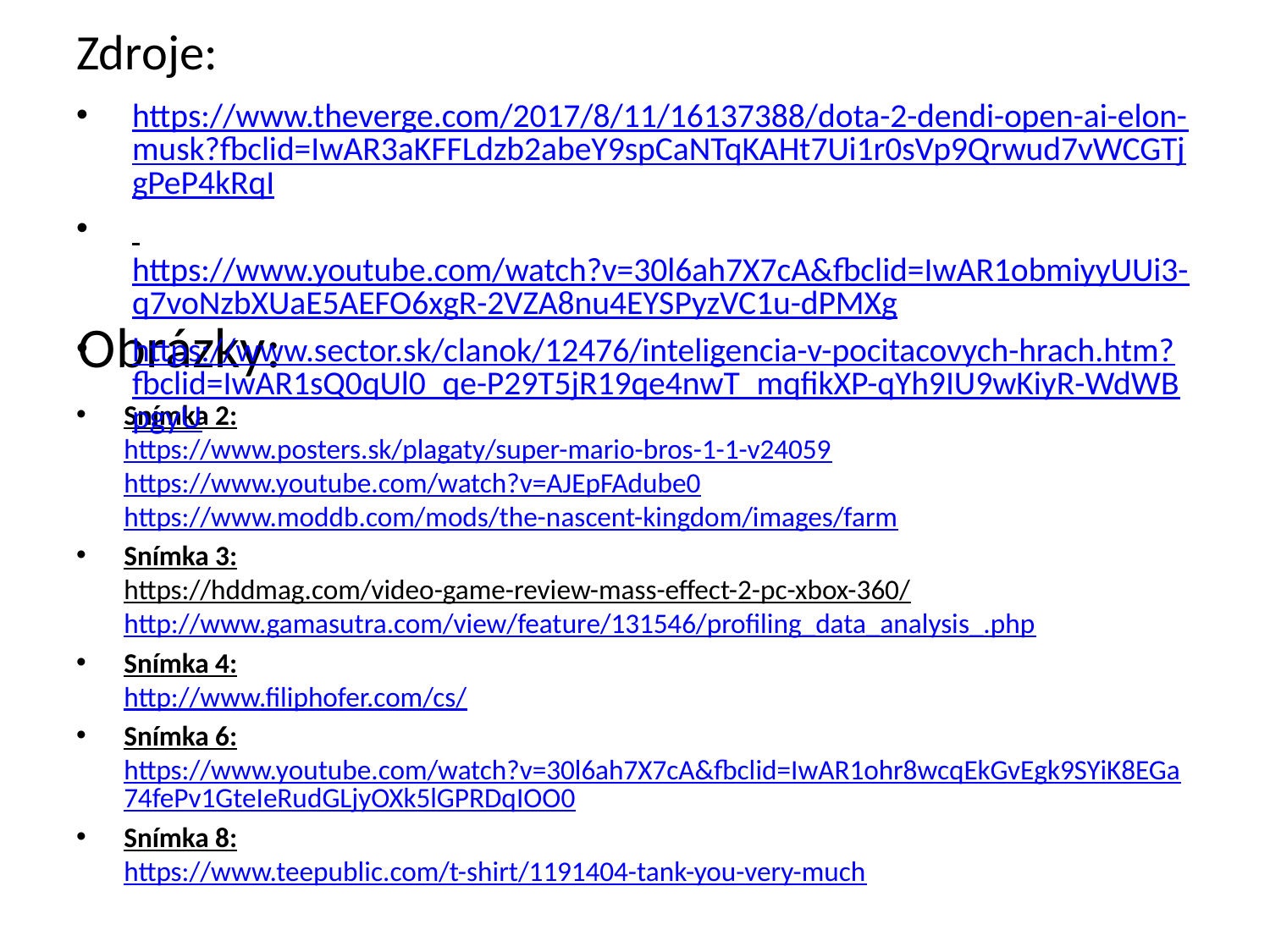

Zdroje:
https://www.theverge.com/2017/8/11/16137388/dota-2-dendi-open-ai-elon-musk?fbclid=IwAR3aKFFLdzb2abeY9spCaNTqKAHt7Ui1r0sVp9Qrwud7vWCGTjgPeP4kRqI
 https://www.youtube.com/watch?v=30l6ah7X7cA&fbclid=IwAR1obmiyyUUi3-q7voNzbXUaE5AEFO6xgR-2VZA8nu4EYSPyzVC1u-dPMXg
https://www.sector.sk/clanok/12476/inteligencia-v-pocitacovych-hrach.htm?fbclid=IwAR1sQ0qUl0_qe-P29T5jR19qe4nwT_mqfikXP-qYh9IU9wKiyR-WdWBpgyU

# Obrázky:
Snímka 2:
https://www.posters.sk/plagaty/super-mario-bros-1-1-v24059
https://www.youtube.com/watch?v=AJEpFAdube0
https://www.moddb.com/mods/the-nascent-kingdom/images/farm
Snímka 3:
https://hddmag.com/video-game-review-mass-effect-2-pc-xbox-360/
http://www.gamasutra.com/view/feature/131546/profiling_data_analysis_.php
Snímka 4:
http://www.filiphofer.com/cs/
Snímka 6:
https://www.youtube.com/watch?v=30l6ah7X7cA&fbclid=IwAR1ohr8wcqEkGvEgk9SYiK8EGa74fePv1GteIeRudGLjyOXk5lGPRDqIOO0
Snímka 8:
https://www.teepublic.com/t-shirt/1191404-tank-you-very-much